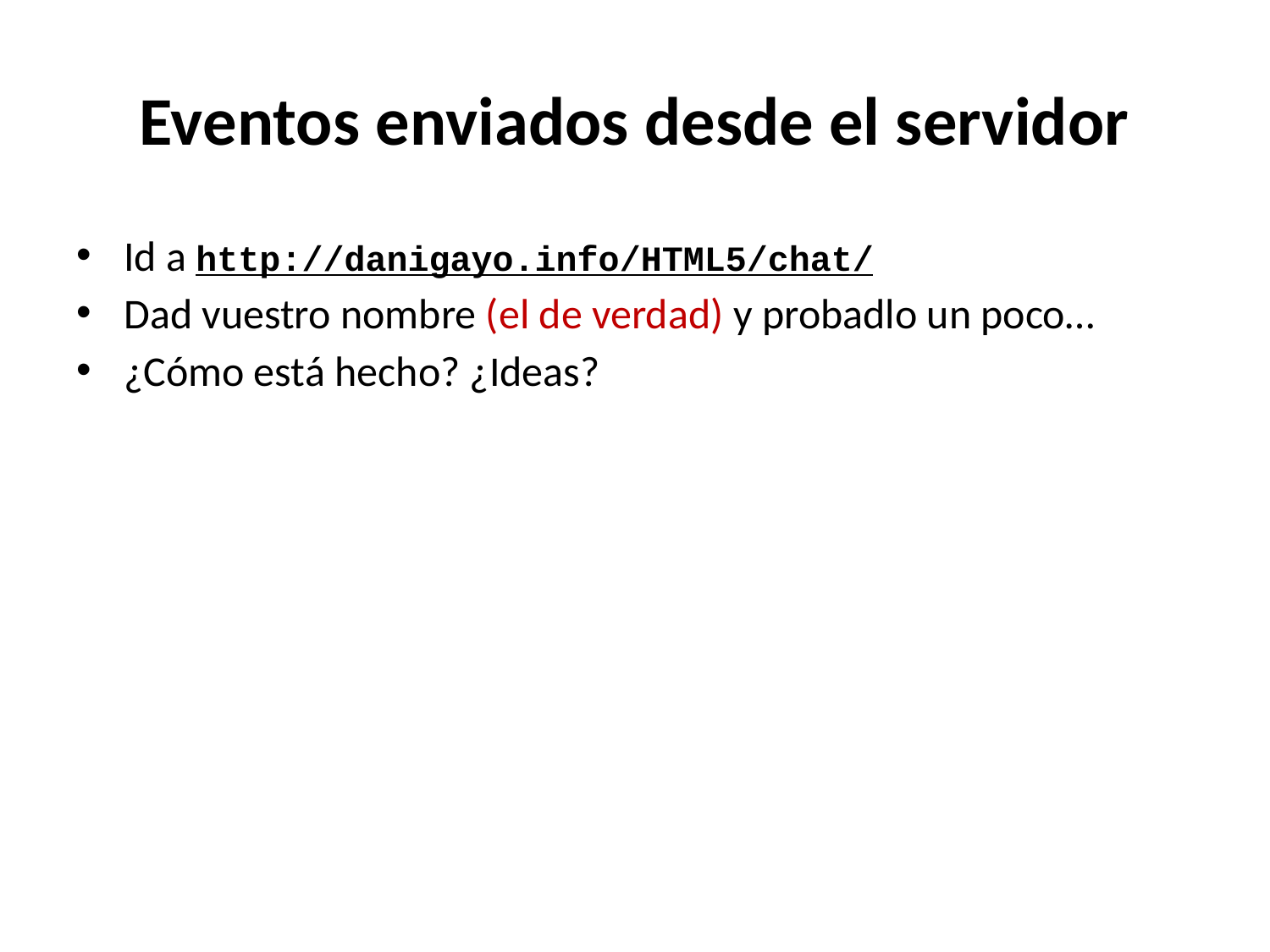

# Eventos enviados desde el servidor
Id a http://danigayo.info/HTML5/chat/
Dad vuestro nombre (el de verdad) y probadlo un poco…
¿Cómo está hecho? ¿Ideas?